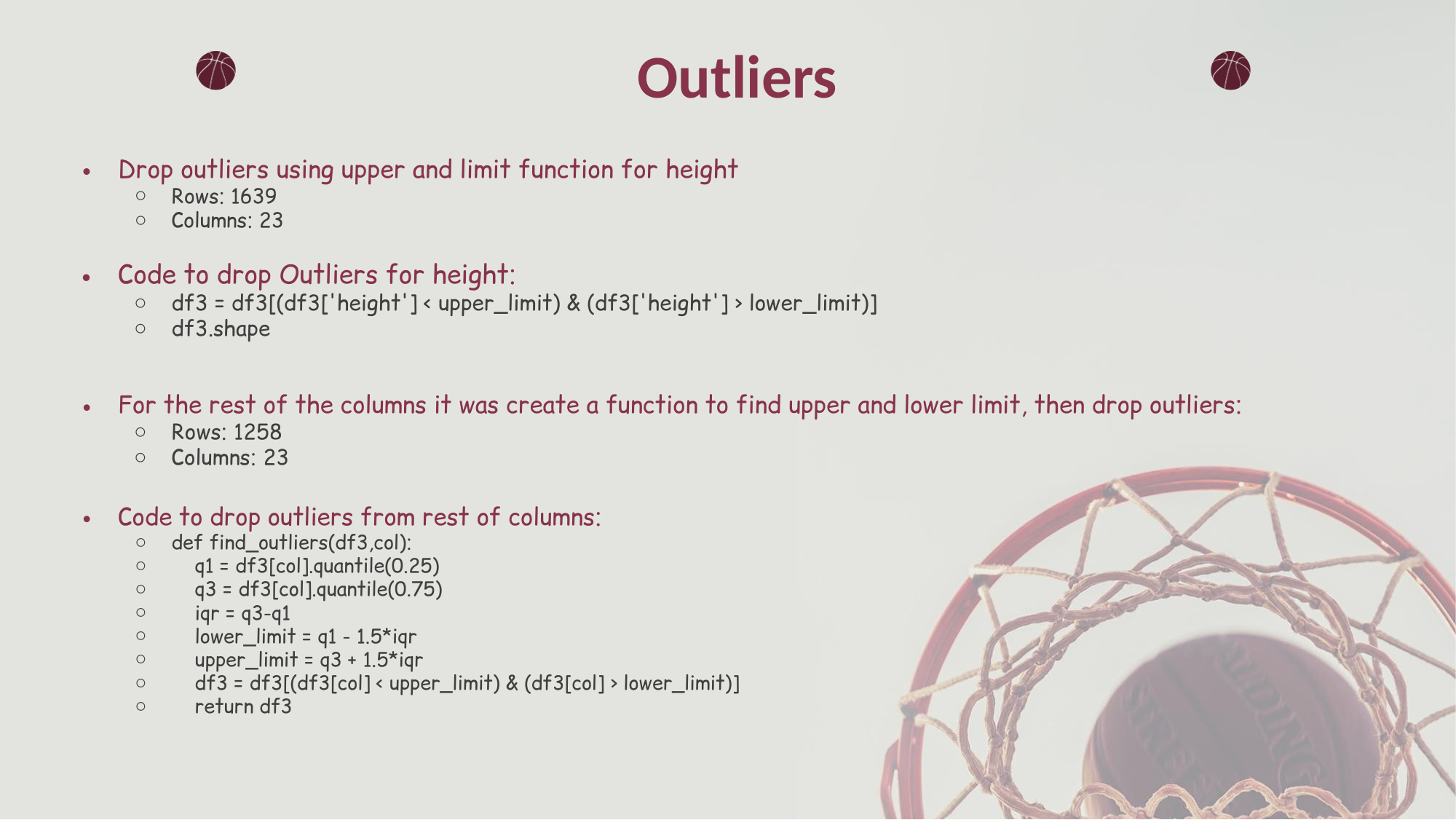

# Outliers
Drop outliers using upper and limit function for height
Rows: 1639
Columns: 23

Code to drop Outliers for height:
df3 = df3[(df3['height'] < upper_limit) & (df3['height'] > lower_limit)]
df3.shape

For the rest of the columns it was create a function to find upper and lower limit, then drop outliers:
Rows: 1258
Columns: 23

Code to drop outliers from rest of columns:
def find_outliers(df3,col):
    q1 = df3[col].quantile(0.25)
    q3 = df3[col].quantile(0.75)
    iqr = q3-q1
    lower_limit = q1 - 1.5*iqr
    upper_limit = q3 + 1.5*iqr
    df3 = df3[(df3[col] < upper_limit) & (df3[col] > lower_limit)]
    return df3